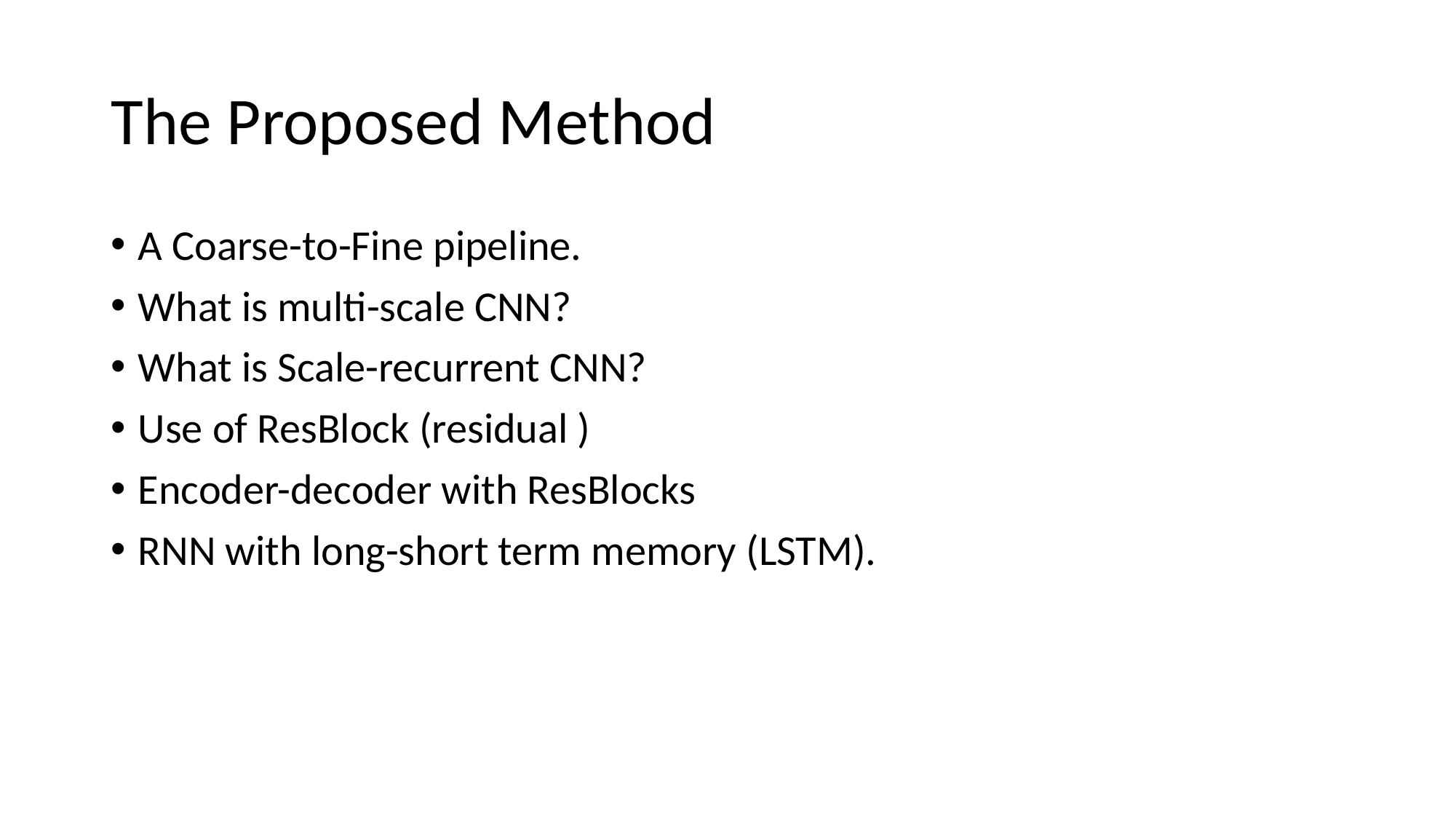

# The Proposed Method
A Coarse-to-Fine pipeline.
What is multi-scale CNN?
What is Scale-recurrent CNN?
Use of ResBlock (residual )
Encoder-decoder with ResBlocks
RNN with long-short term memory (LSTM).